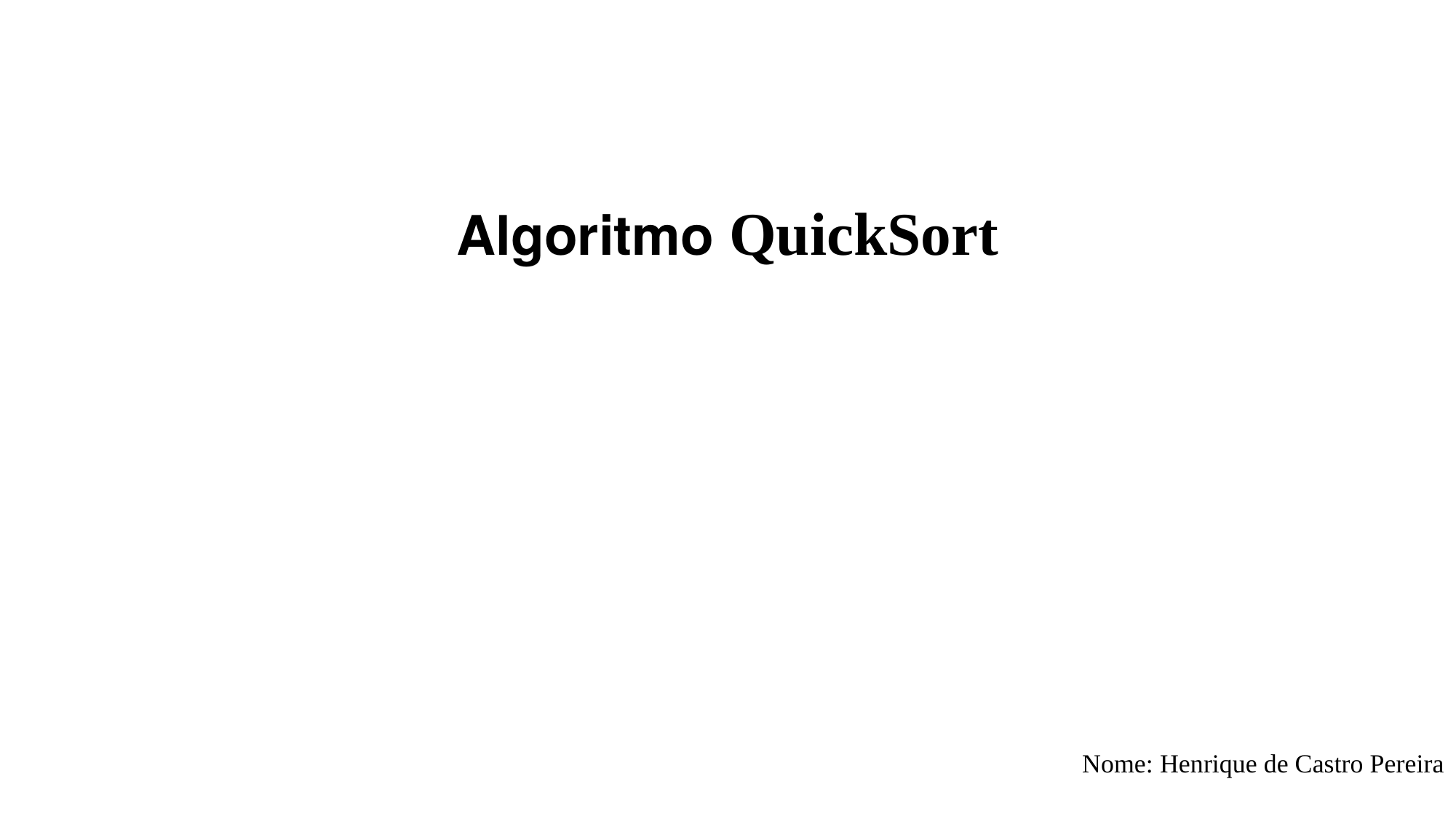

# Algoritmo QuickSort

Nome: Henrique de Castro Pereira